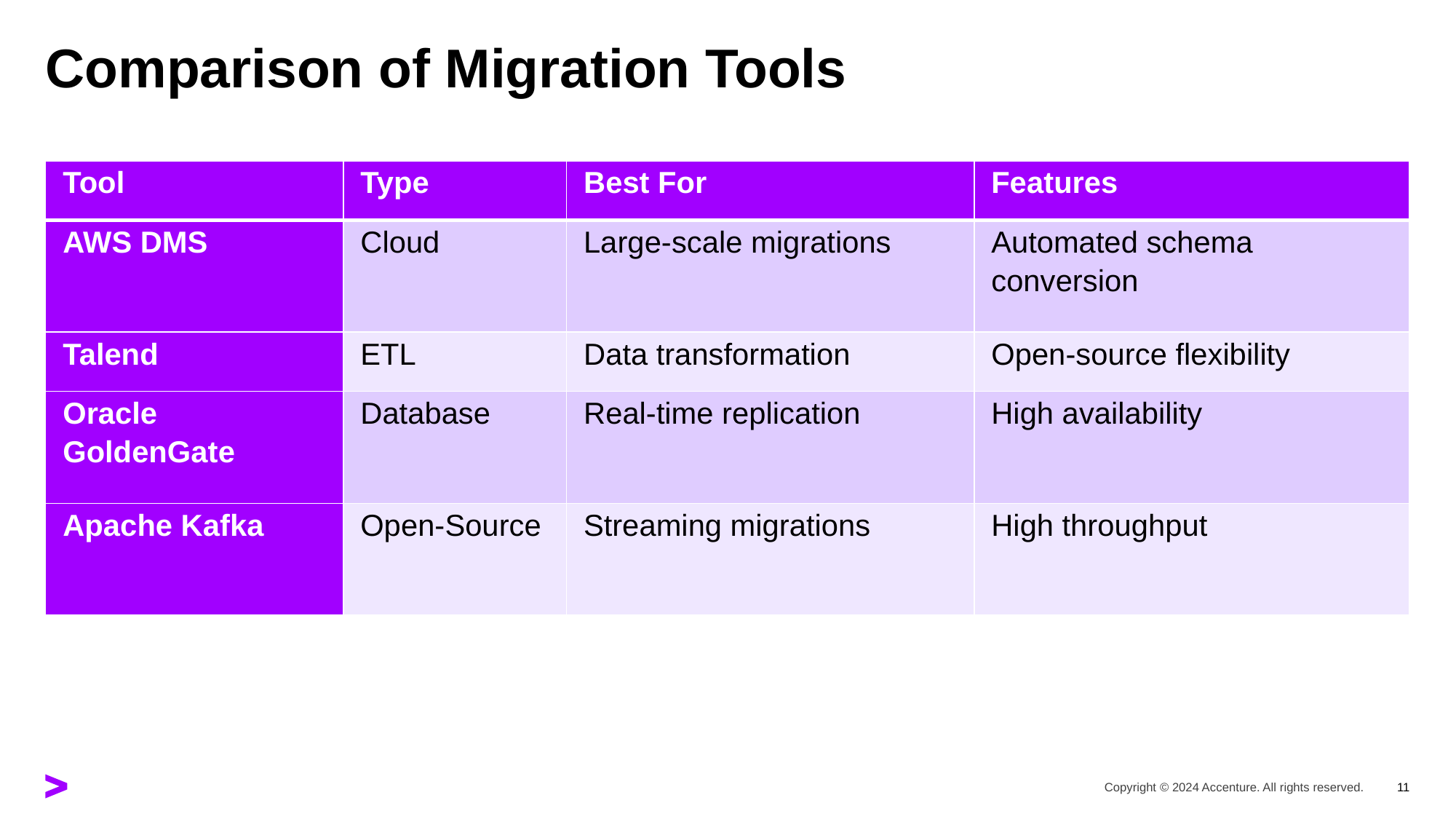

# Comparison of Migration Tools
| Tool | Type | Best For | Features |
| --- | --- | --- | --- |
| AWS DMS | Cloud | Large-scale migrations | Automated schema conversion |
| Talend | ETL | Data transformation | Open-source flexibility |
| Oracle GoldenGate | Database | Real-time replication | High availability |
| Apache Kafka | Open-Source | Streaming migrations | High throughput |
11